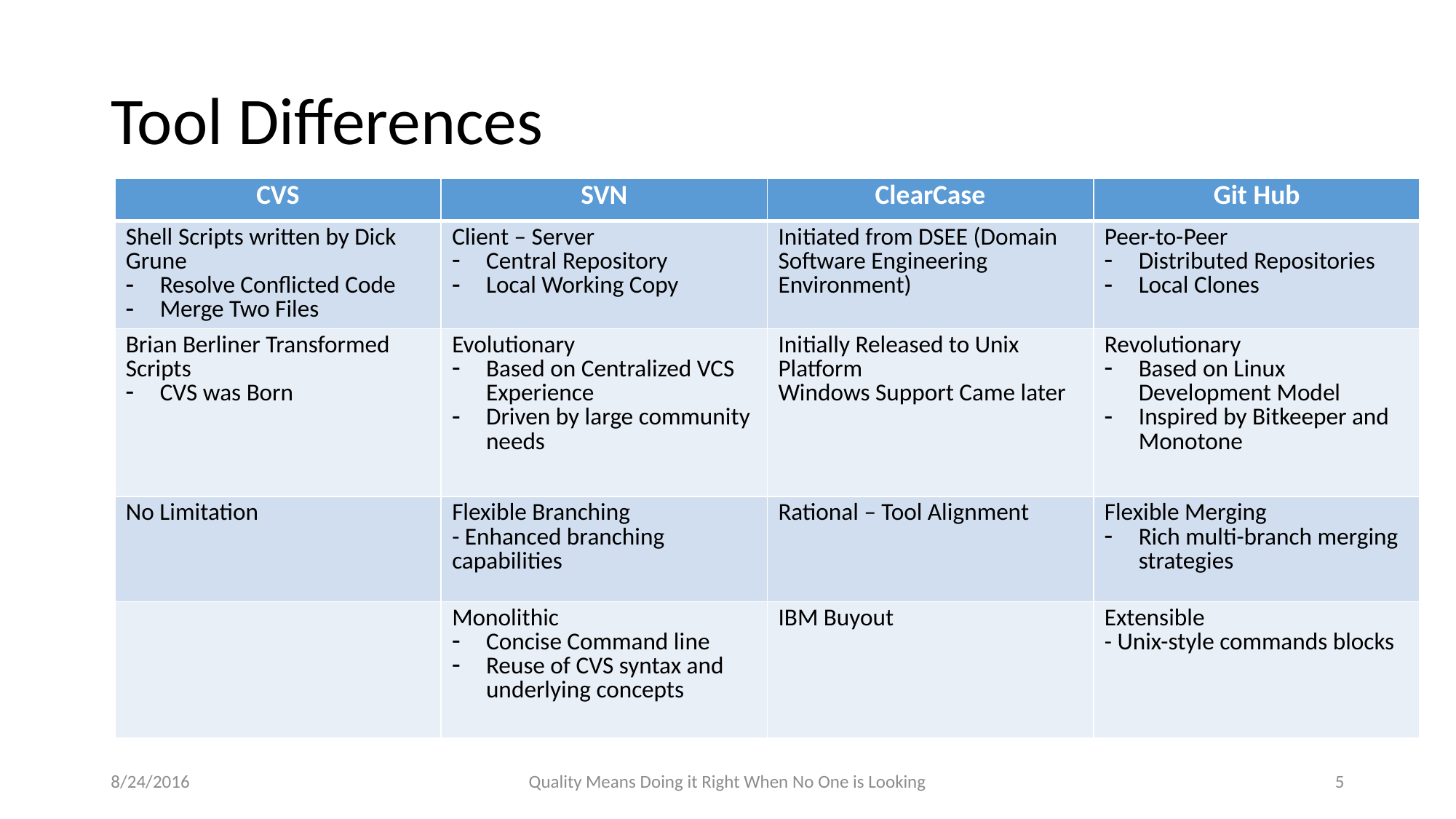

# Tool Differences
| CVS | SVN | ClearCase | Git Hub |
| --- | --- | --- | --- |
| Shell Scripts written by Dick Grune Resolve Conflicted Code Merge Two Files | Client – Server Central Repository Local Working Copy | Initiated from DSEE (Domain Software Engineering Environment) | Peer-to-Peer Distributed Repositories Local Clones |
| Brian Berliner Transformed Scripts CVS was Born | Evolutionary Based on Centralized VCS Experience Driven by large community needs | Initially Released to Unix Platform Windows Support Came later | Revolutionary Based on Linux Development Model Inspired by Bitkeeper and Monotone |
| No Limitation | Flexible Branching - Enhanced branching capabilities | Rational – Tool Alignment | Flexible Merging Rich multi-branch merging strategies |
|  | Monolithic Concise Command line Reuse of CVS syntax and underlying concepts | IBM Buyout | Extensible - Unix-style commands blocks |
8/24/2016
Quality Means Doing it Right When No One is Looking
5